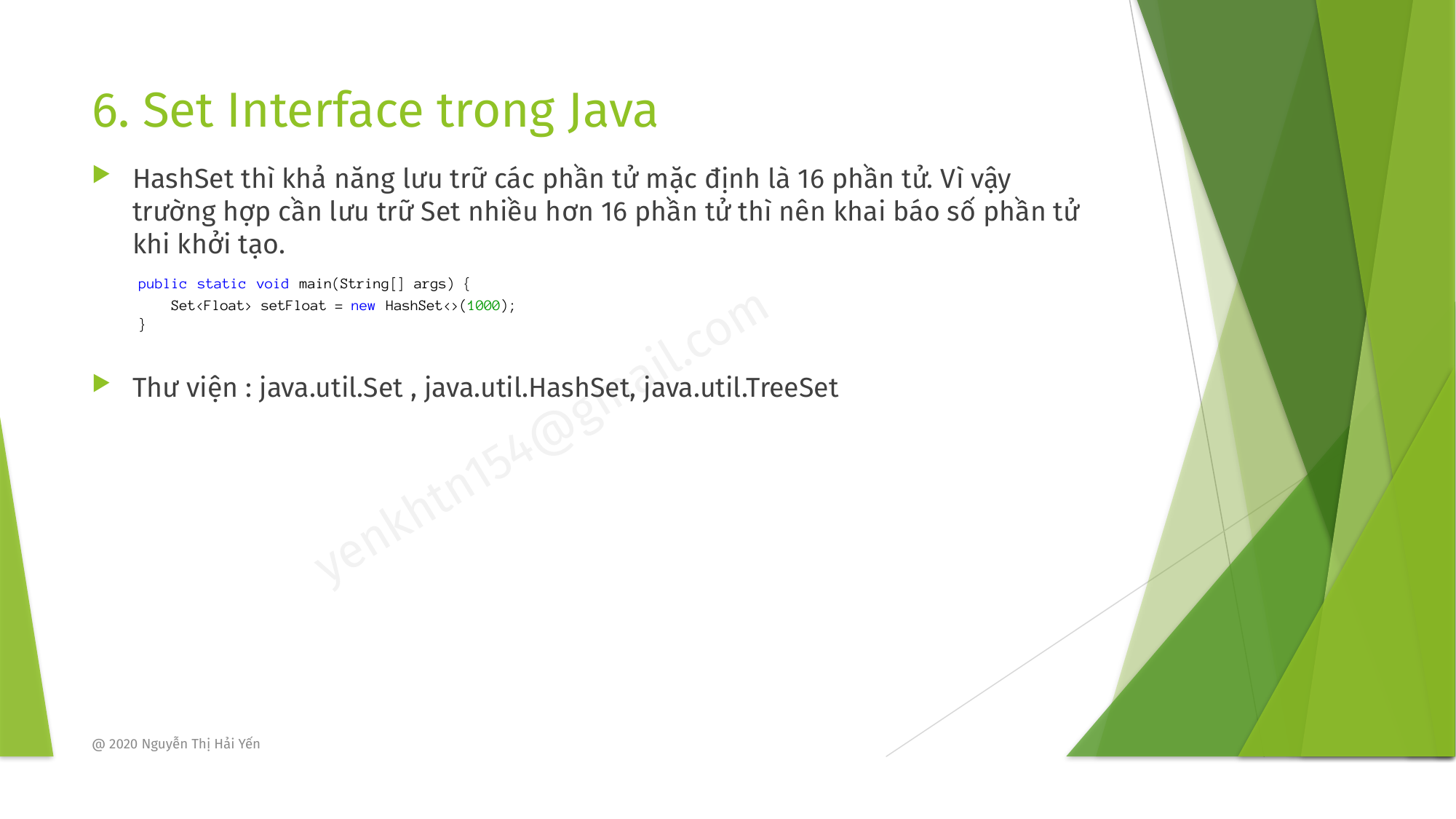

# 6. Set Interface trong Java
HashSet thì khả năng lưu trữ các phần tử mặc định là 16 phần tử. Vì vậy trường hợp cần lưu trữ Set nhiều hơn 16 phần tử thì nên khai báo số phần tử khi khởi tạo.

Thư viện : java.util.Set , java.util.HashSet, java.util.TreeSet

public static void main(String[] args) {
    Set<Float> setFloat = new HashSet<>(1000);
}
@ 2020 Nguyễn Thị Hải Yến